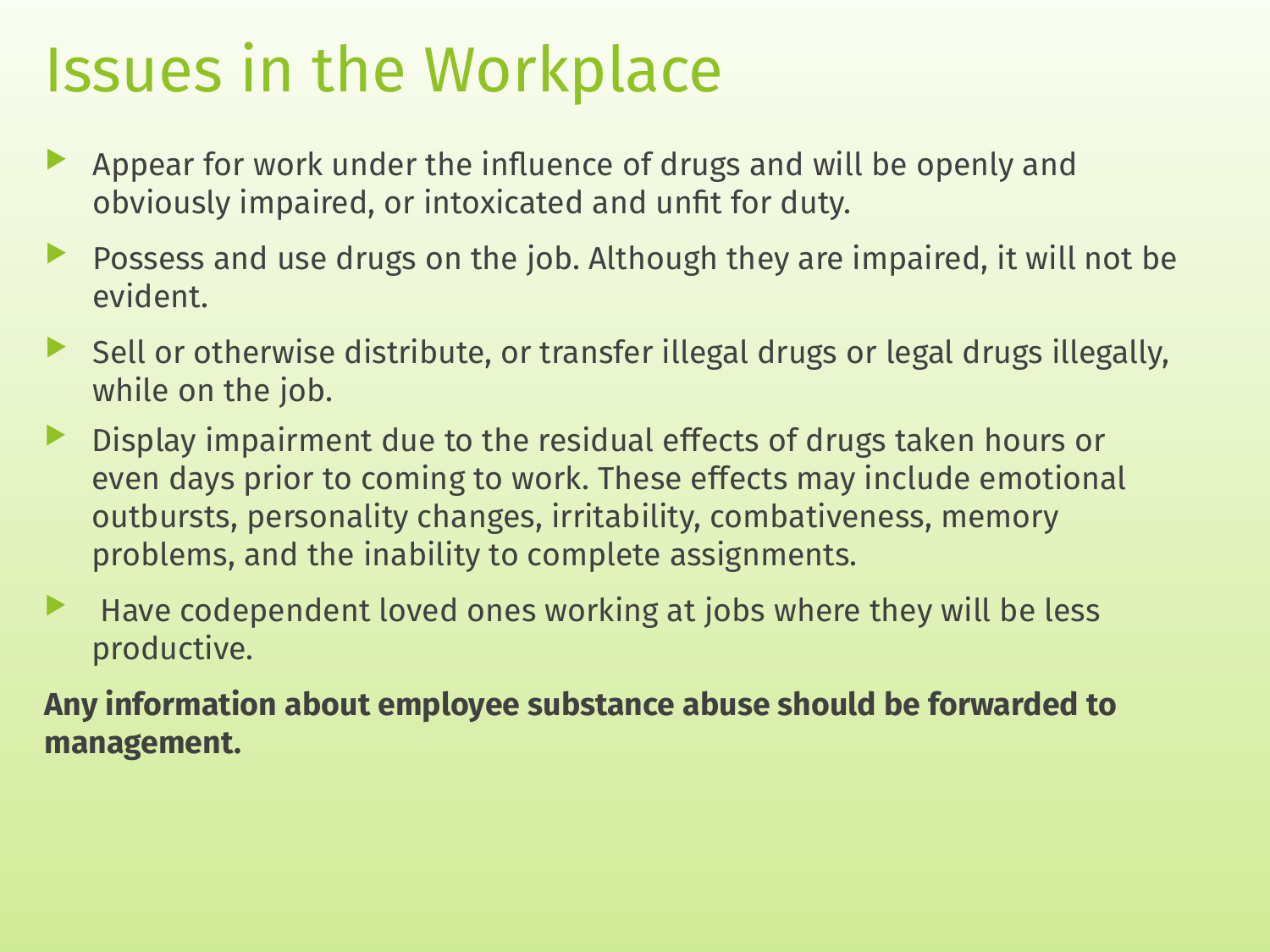

# Issues in the Workplace
Appear for work under the influence of drugs and will be openly and obviously impaired, or intoxicated and unfit for duty.
Possess and use drugs on the job. Although they are impaired, it will not be evident.
Sell or otherwise distribute, or transfer illegal drugs or legal drugs illegally, while on the job.

Display impairment due to the residual effects of drugs taken hours or even days prior to coming to work. These effects may include emotional outbursts, personality changes, irritability, combativeness, memory problems, and the inability to complete assignments.
 Have codependent loved ones working at jobs where they will be less productive.
Any information about employee substance abuse should be forwarded to management.

10